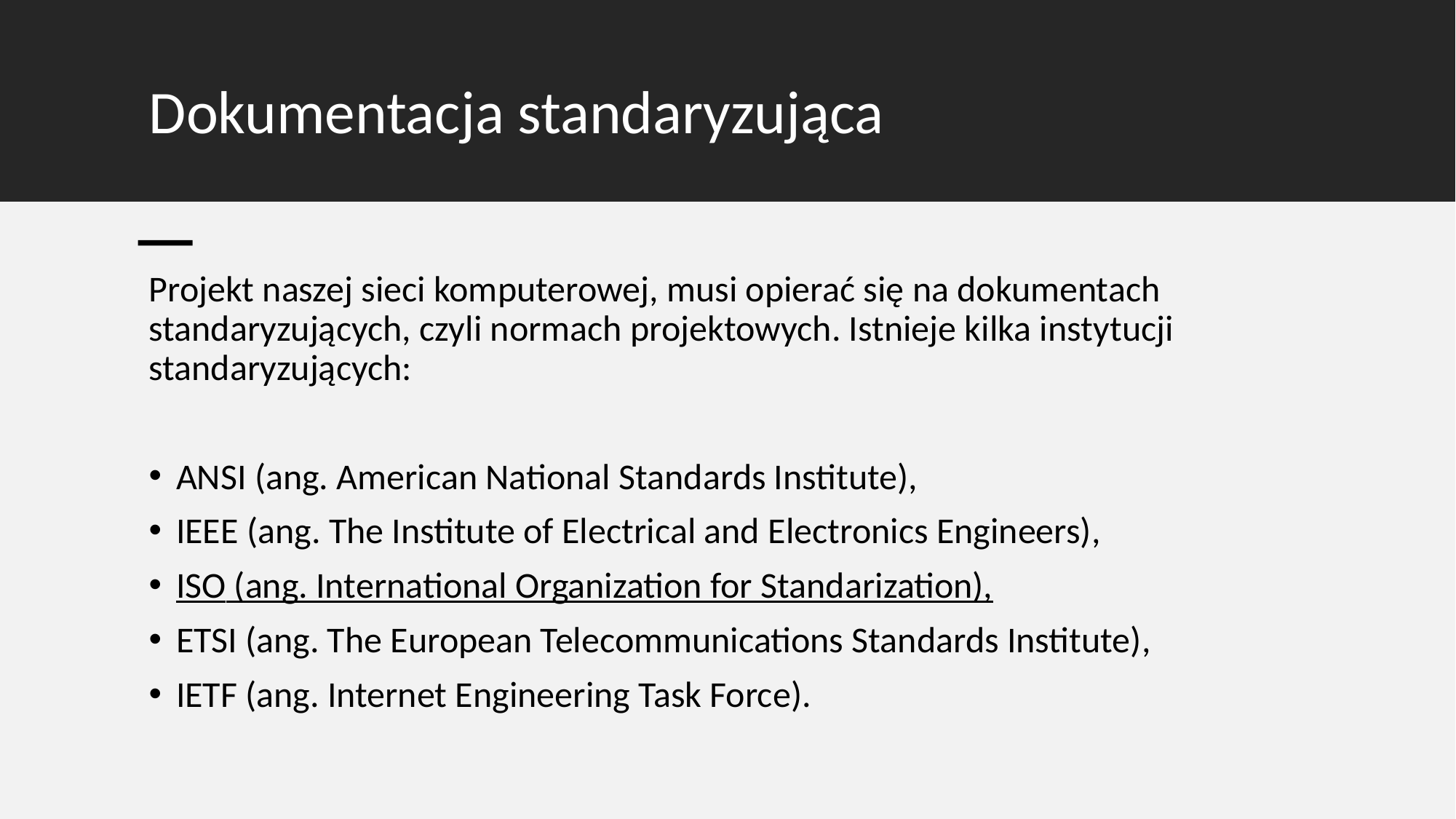

# Dokumentacja standaryzująca

Projekt naszej sieci komputerowej, musi opierać się na dokumentach standaryzujących, czyli normach projektowych. Istnieje kilka instytucji standaryzujących:

ANSI (ang. American National Standards Institute),
IEEE (ang. The Institute of Electrical and Electronics Engineers),
ISO (ang. International Organization for Standarization),
ETSI (ang. The European Telecommunications Standards Institute),
IETF (ang. Internet Engineering Task Force).